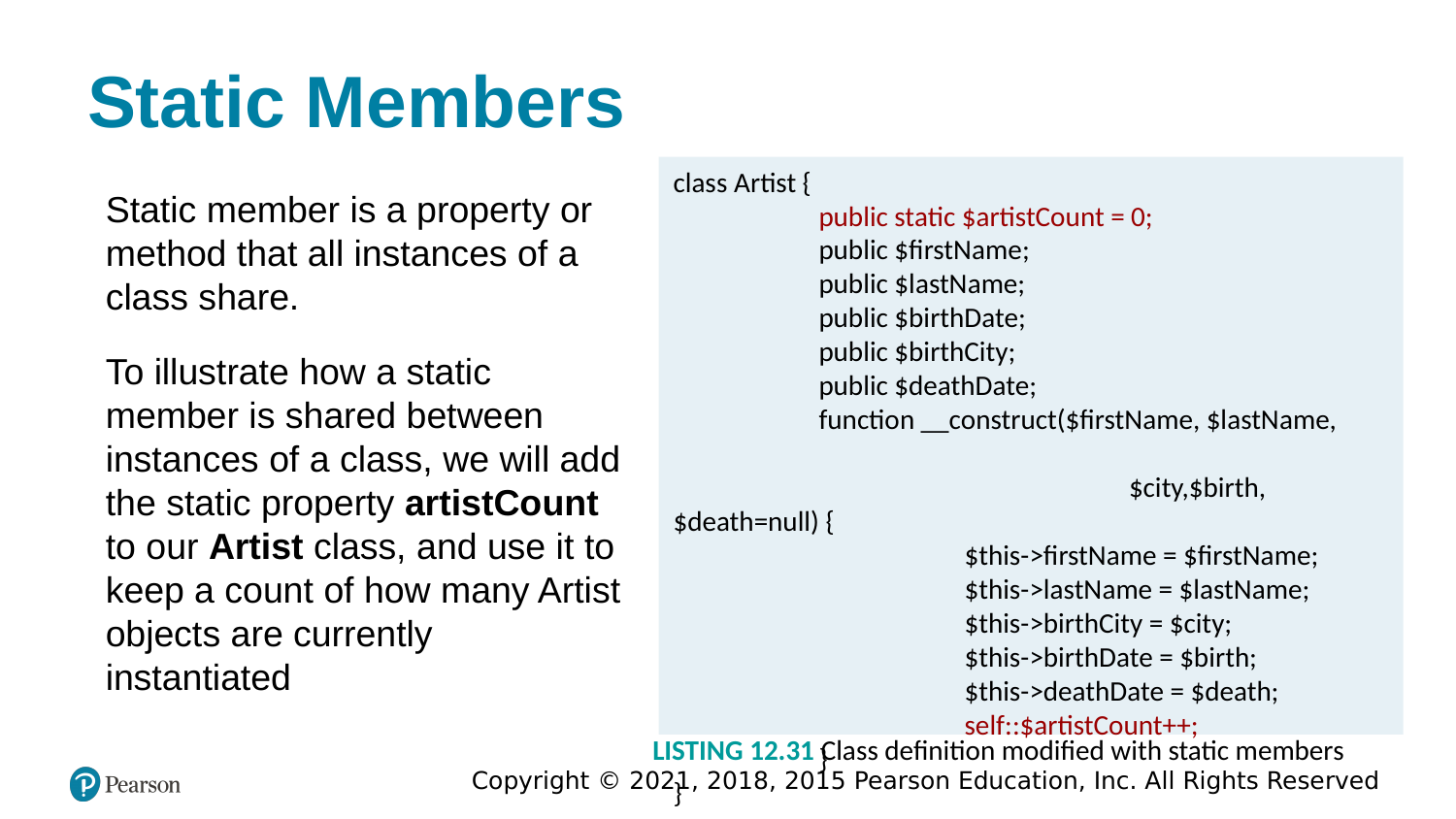

# Static Members
class Artist {
	public static $artistCount = 0;
	public $firstName;
	public $lastName;
	public $birthDate;
	public $birthCity;
	public $deathDate;
	function __construct($firstName, $lastName, 							   $city,$birth, $death=null) {
		$this->firstName = $firstName;
		$this->lastName = $lastName;
		$this->birthCity = $city;
		$this->birthDate = $birth;
		$this->deathDate = $death;
		self::$artistCount++;
	}
}
Static member is a property or method that all instances of a class share.
To illustrate how a static member is shared between instances of a class, we will add the static property artistCount to our Artist class, and use it to keep a count of how many Artist objects are currently instantiated
LISTING 12.31 Class definition modified with static members